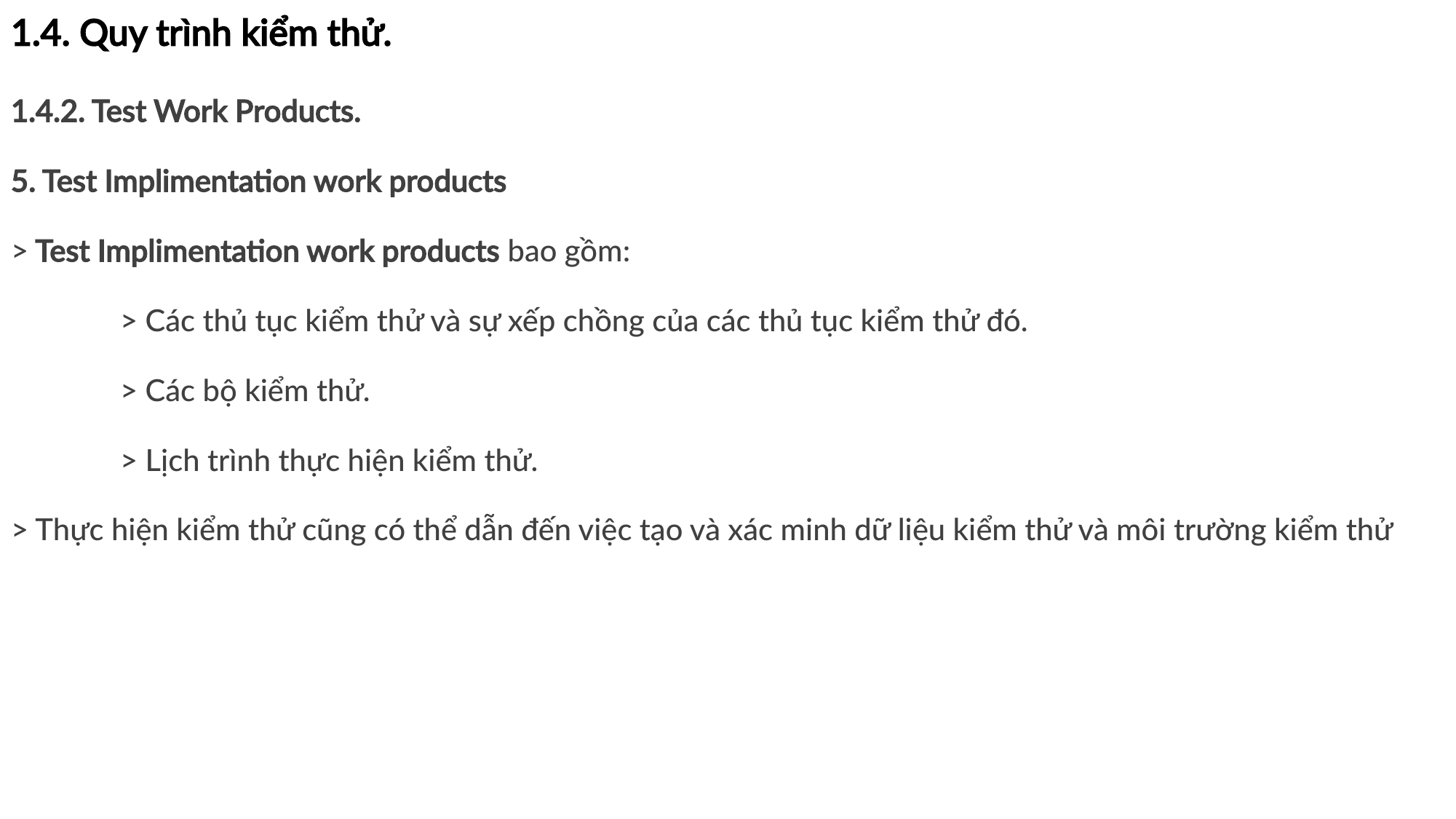

# 1.4. Quy trình kiểm thử.
1.4.2. Test Work Products.
5. Test Implimentation work products
> Test Implimentation work products bao gồm:
	> Các thủ tục kiểm thử và sự xếp chồng của các thủ tục kiểm thử đó.
	> Các bộ kiểm thử.
	> Lịch trình thực hiện kiểm thử.
> Thực hiện kiểm thử cũng có thể dẫn đến việc tạo và xác minh dữ liệu kiểm thử và môi trường kiểm thử